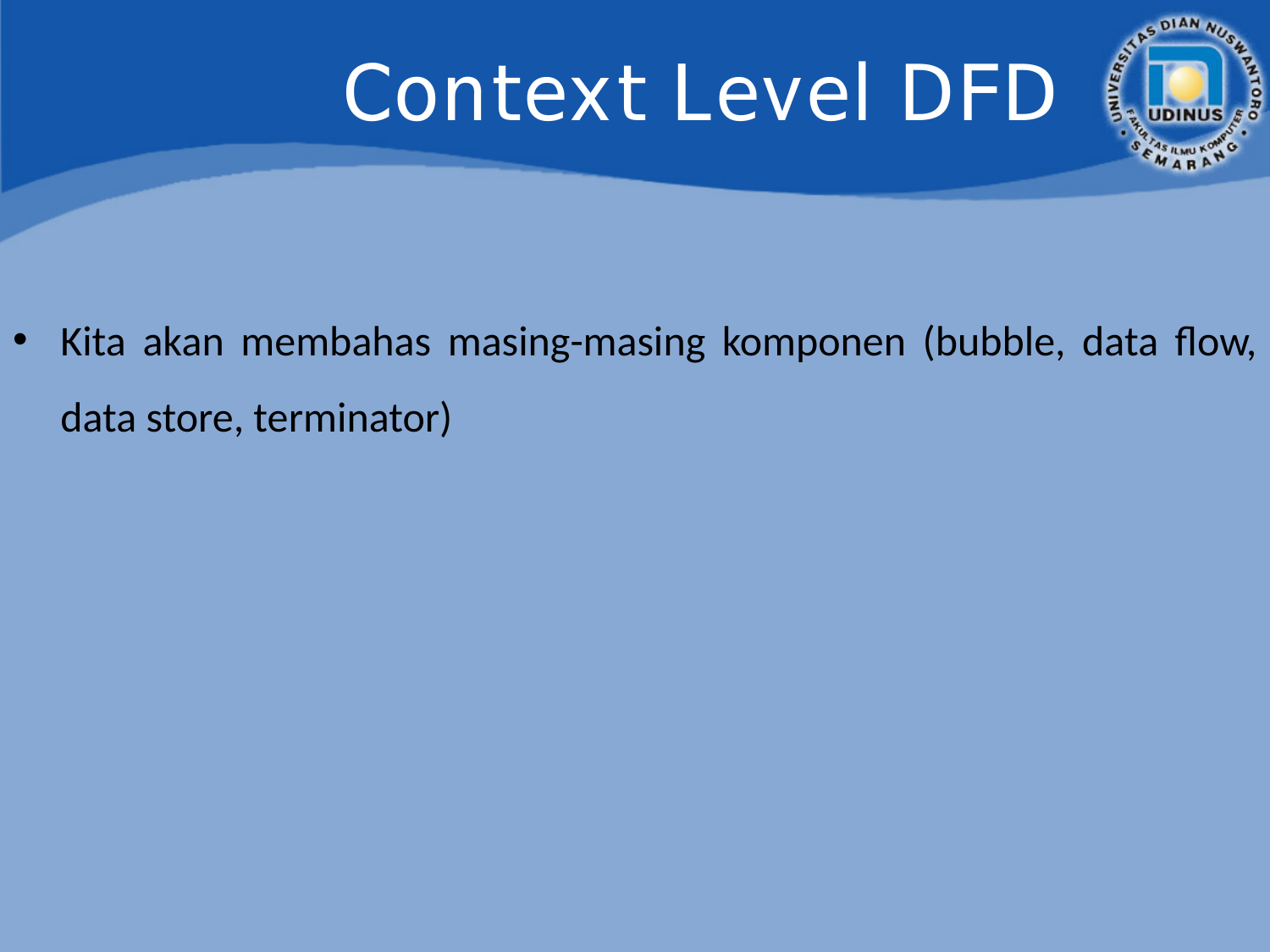

# Context Level DFD

Kita akan membahas masing-masing komponen (bubble, data flow, data store, terminator)